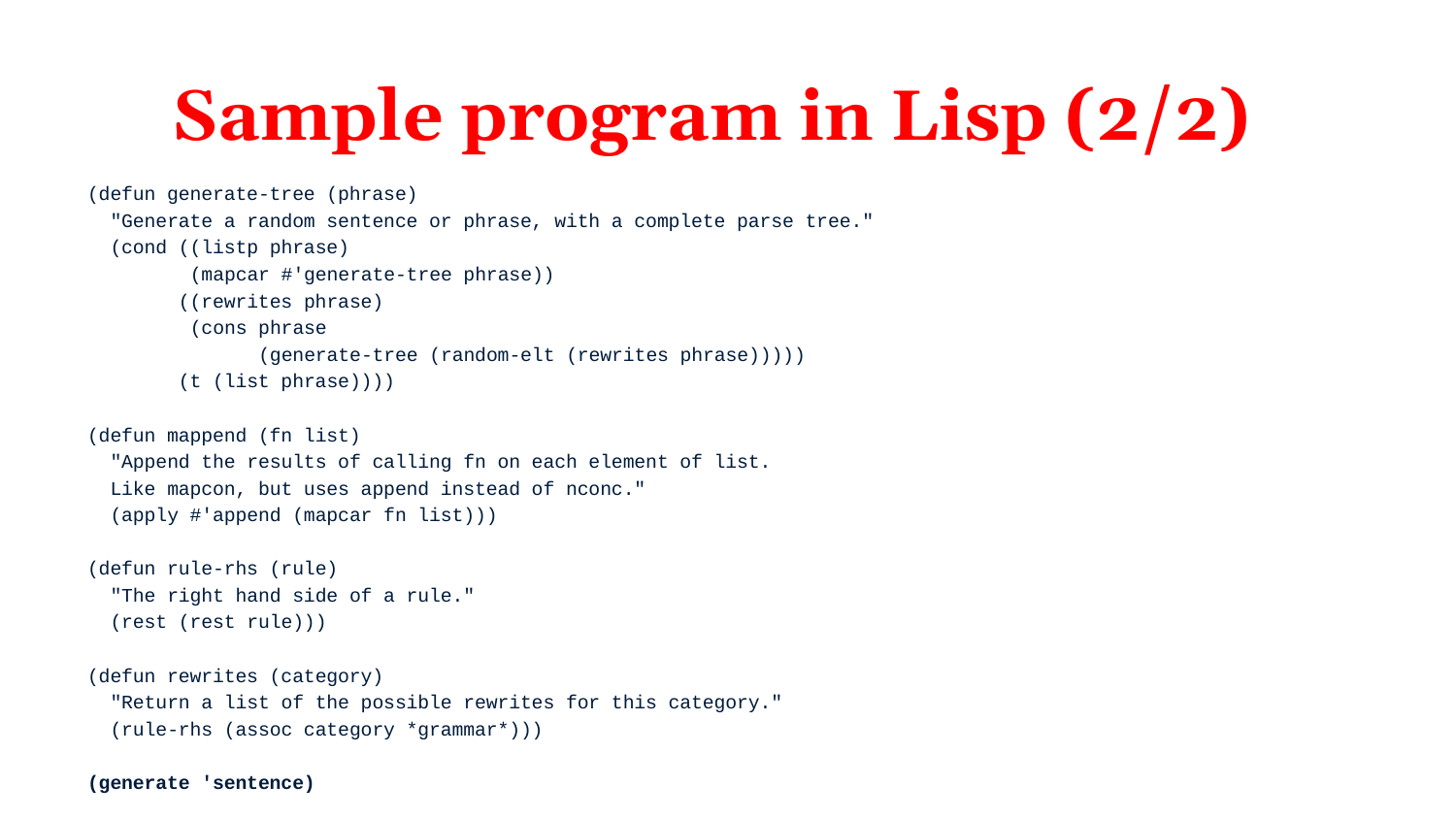

# Sample program in Lisp (2/2)
(defun generate-tree (phrase)
  "Generate a random sentence or phrase, with a complete parse tree."
  (cond ((listp phrase)
         (mapcar #'generate-tree phrase))
        ((rewrites phrase)
         (cons phrase
               (generate-tree (random-elt (rewrites phrase)))))
        (t (list phrase))))

(defun mappend (fn list)
  "Append the results of calling fn on each element of list.
  Like mapcon, but uses append instead of nconc."
  (apply #'append (mapcar fn list)))

(defun rule-rhs (rule)
  "The right hand side of a rule."
  (rest (rest rule)))

(defun rewrites (category)
  "Return a list of the possible rewrites for this category."
  (rule-rhs (assoc category *grammar*)))

(generate 'sentence)